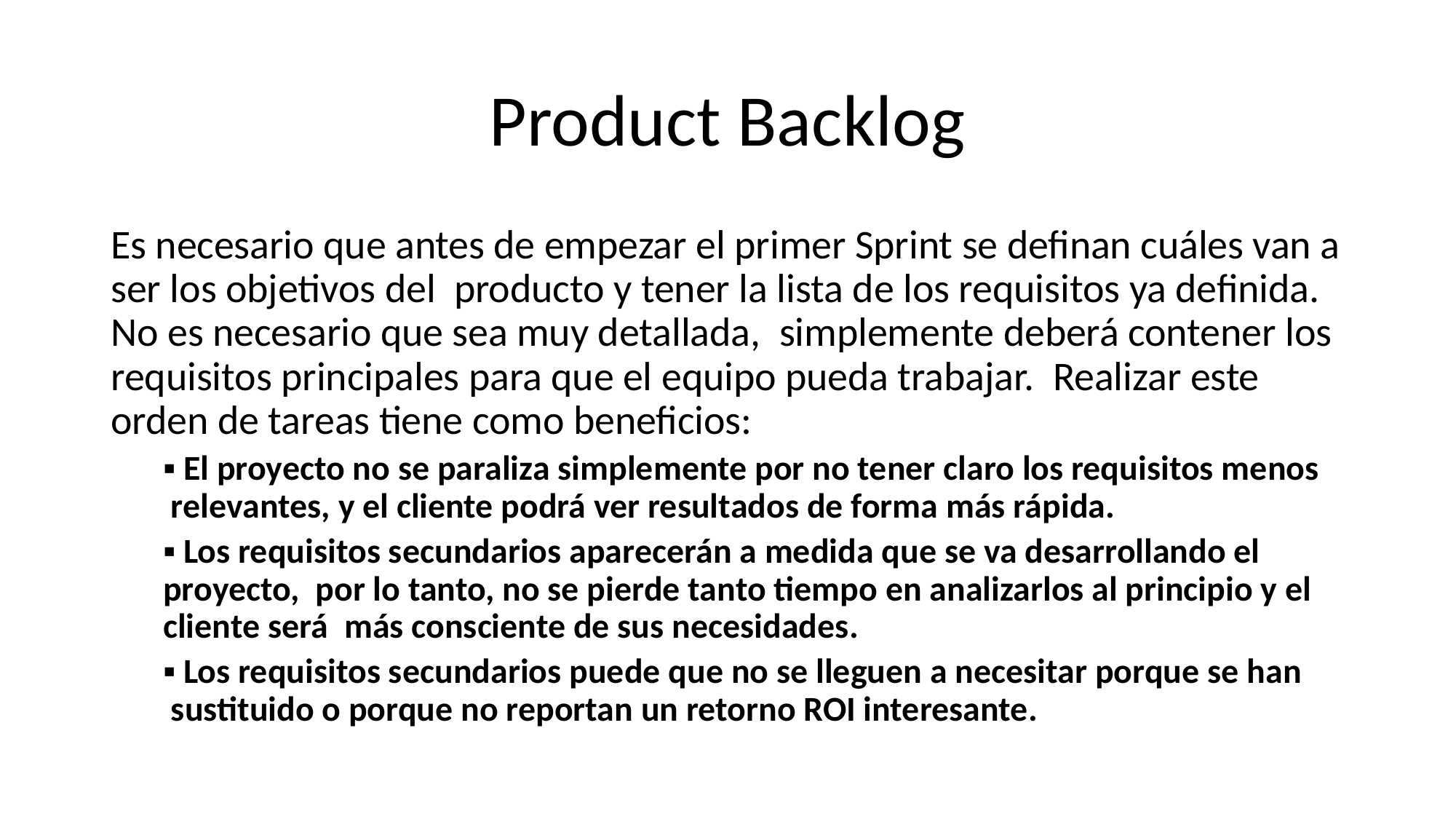

# Product Backlog
Es necesario que antes de empezar el primer Sprint se definan cuáles van a ser los objetivos del  producto y tener la lista de los requisitos ya definida. No es necesario que sea muy detallada,  simplemente deberá contener los requisitos principales para que el equipo pueda trabajar.  Realizar este orden de tareas tiene como beneficios:
▪ El proyecto no se paraliza simplemente por no tener claro los requisitos menos  relevantes, y el cliente podrá ver resultados de forma más rápida.
▪ Los requisitos secundarios aparecerán a medida que se va desarrollando el proyecto,  por lo tanto, no se pierde tanto tiempo en analizarlos al principio y el cliente será  más consciente de sus necesidades.
▪ Los requisitos secundarios puede que no se lleguen a necesitar porque se han  sustituido o porque no reportan un retorno ROI interesante.